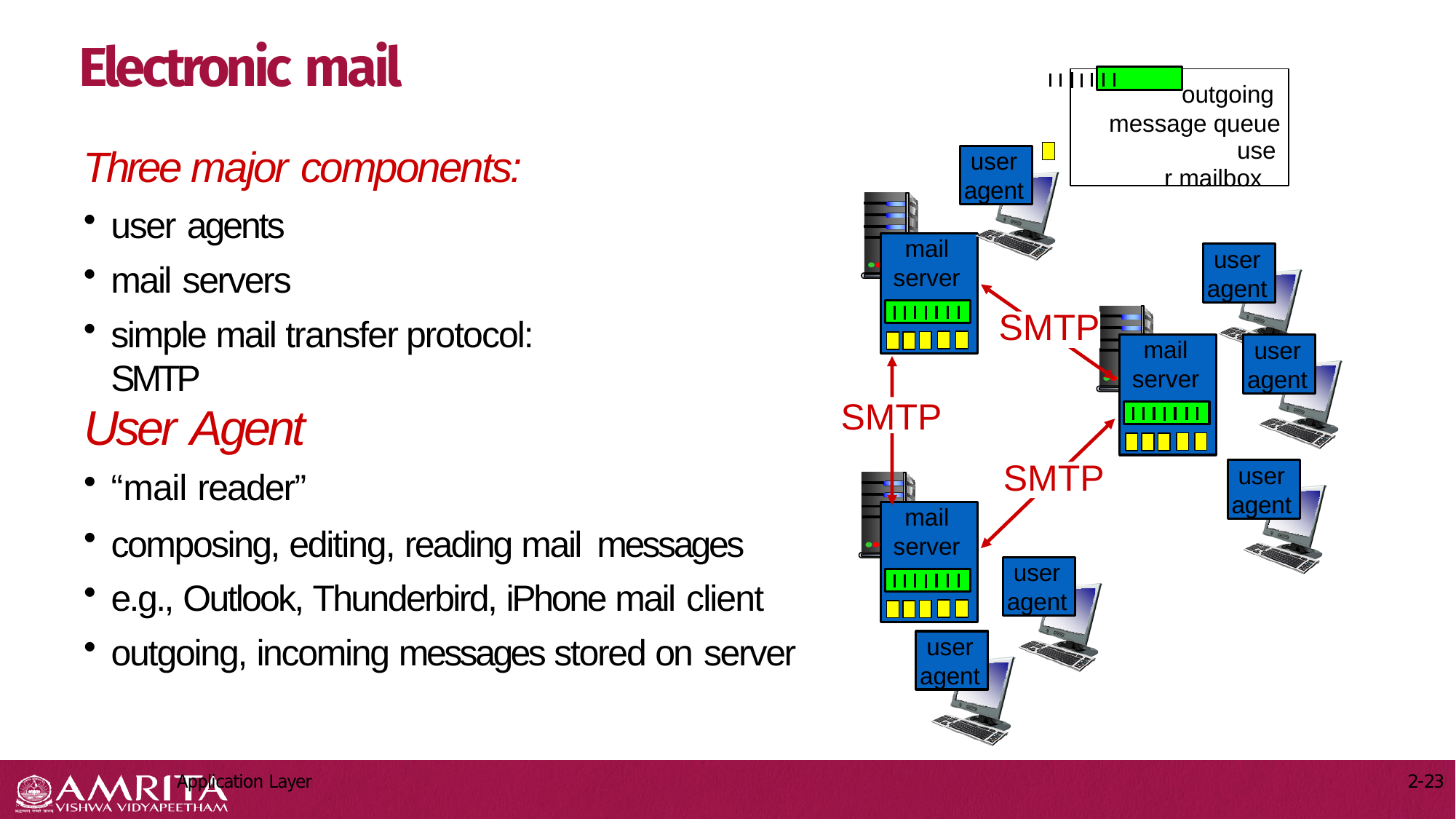

# Electronic mail

outgoing  message queue
user mailbox
Three major components:
user agents
mail servers
simple mail transfer protocol: SMTP

user
agent

mail  server

user  agent

SMTP
mail
user  agent

server
User Agent
“mail reader”
composing, editing, reading mail messages
e.g., Outlook, Thunderbird, iPhone mail client
outgoing, incoming messages stored on server
SMTP

user  agent
SMTP

mail
server
user  agent

user  agent

Application Layer
2-23